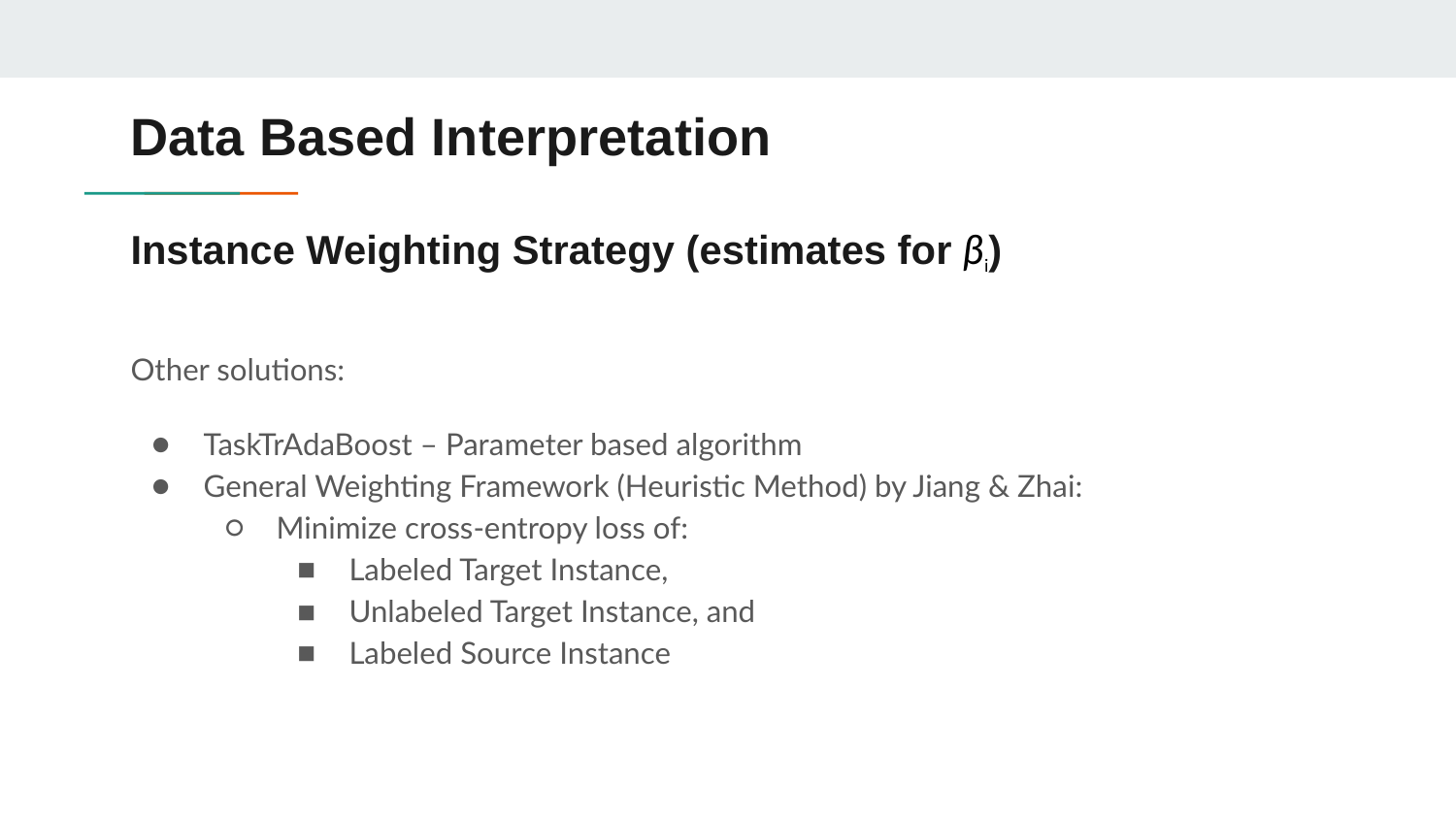

Data Based Interpretation
# Instance Weighting Strategy (estimates for βi)
Other solutions:
TaskTrAdaBoost – Parameter based algorithm
General Weighting Framework (Heuristic Method) by Jiang & Zhai:
Minimize cross-entropy loss of:
Labeled Target Instance,
Unlabeled Target Instance, and
Labeled Source Instance